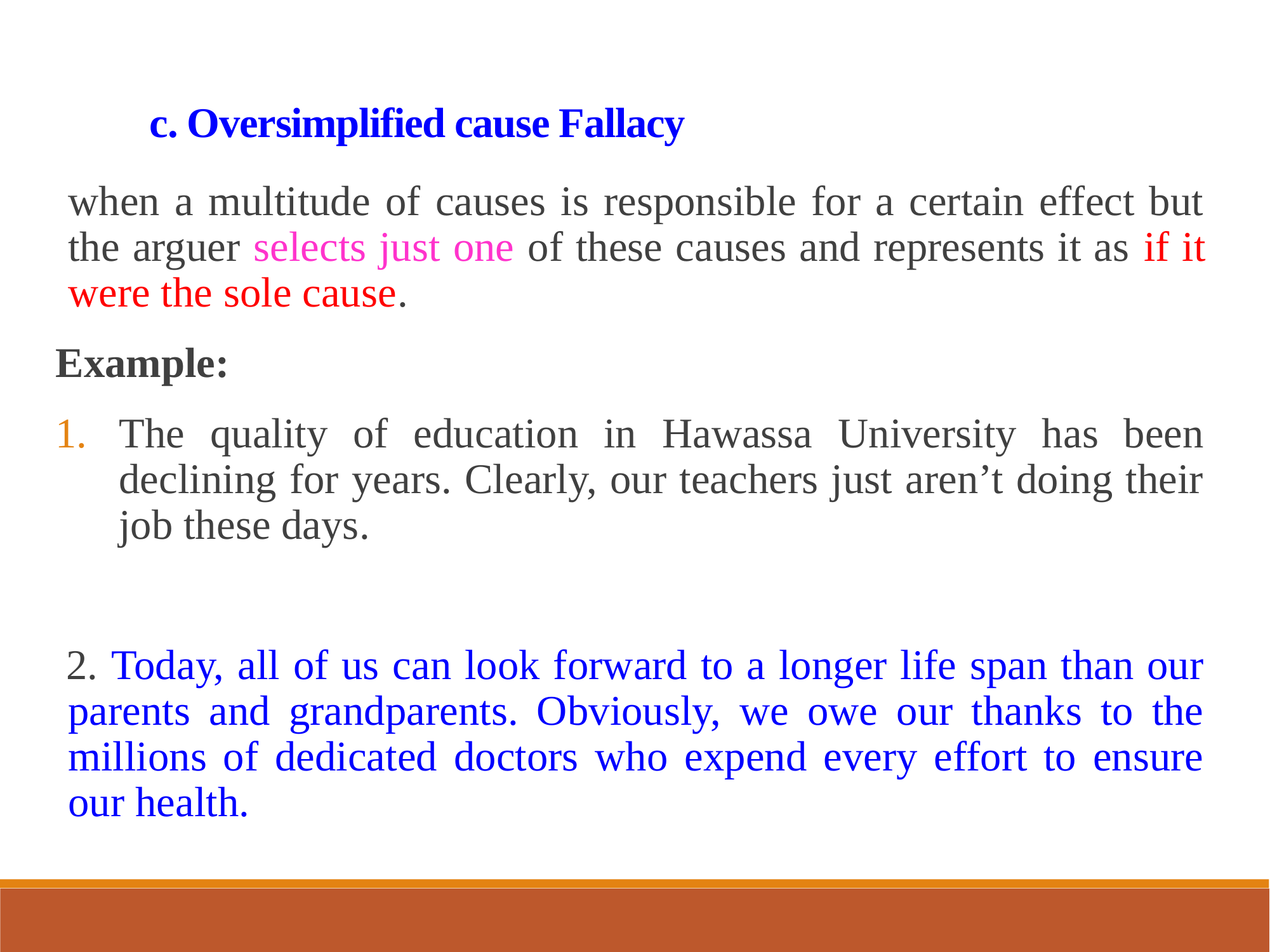

c. Oversimplified cause Fallacy
when a multitude of causes is responsible for a certain effect but the arguer selects just one of these causes and represents it as if it were the sole cause.
Example:
The quality of education in Hawassa University has been declining for years. Clearly, our teachers just aren’t doing their job these days.

 2. Today, all of us can look forward to a longer life span than our parents and grandparents. Obviously, we owe our thanks to the millions of dedicated doctors who expend every effort to ensure our health.